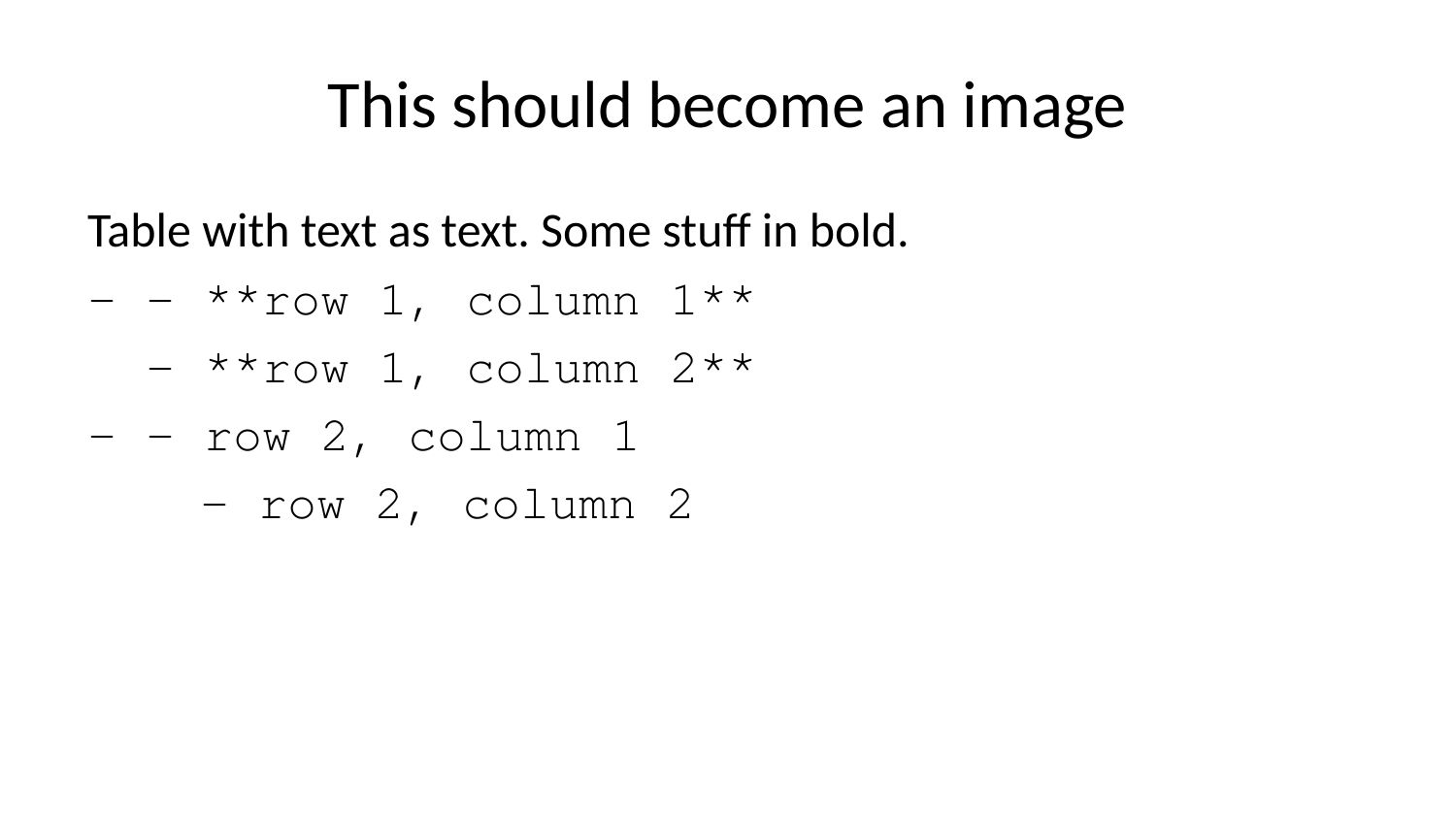

# This should become an image
Table with text as text. Some stuff in bold.
- - **row 1, column 1**
  - **row 1, column 2**
- - row 2, column 1
  - row 2, column 2